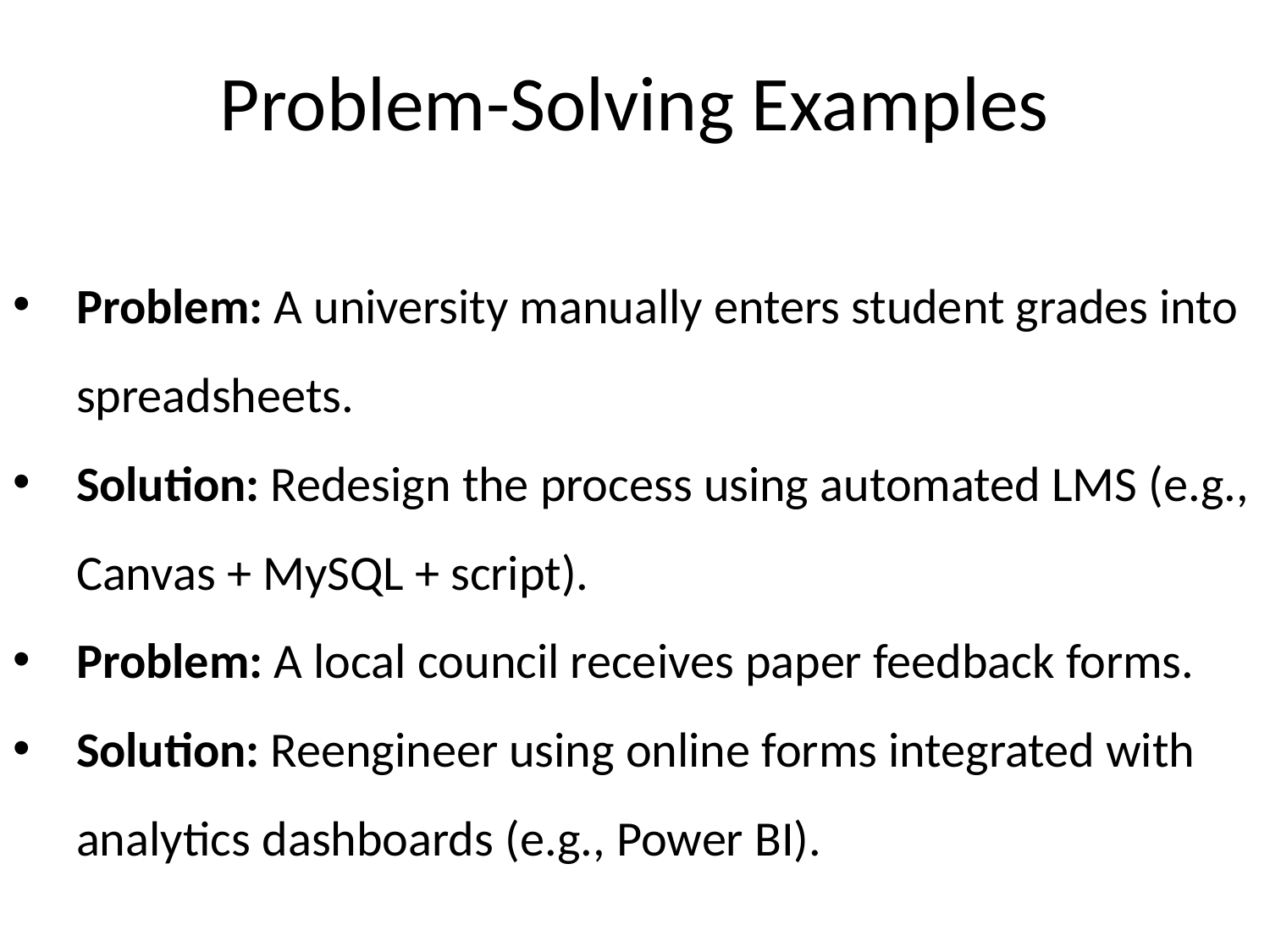

Problem-Solving Examples
Problem: A university manually enters student grades into spreadsheets.
Solution: Redesign the process using automated LMS (e.g., Canvas + MySQL + script).
Problem: A local council receives paper feedback forms.
Solution: Reengineer using online forms integrated with analytics dashboards (e.g., Power BI).